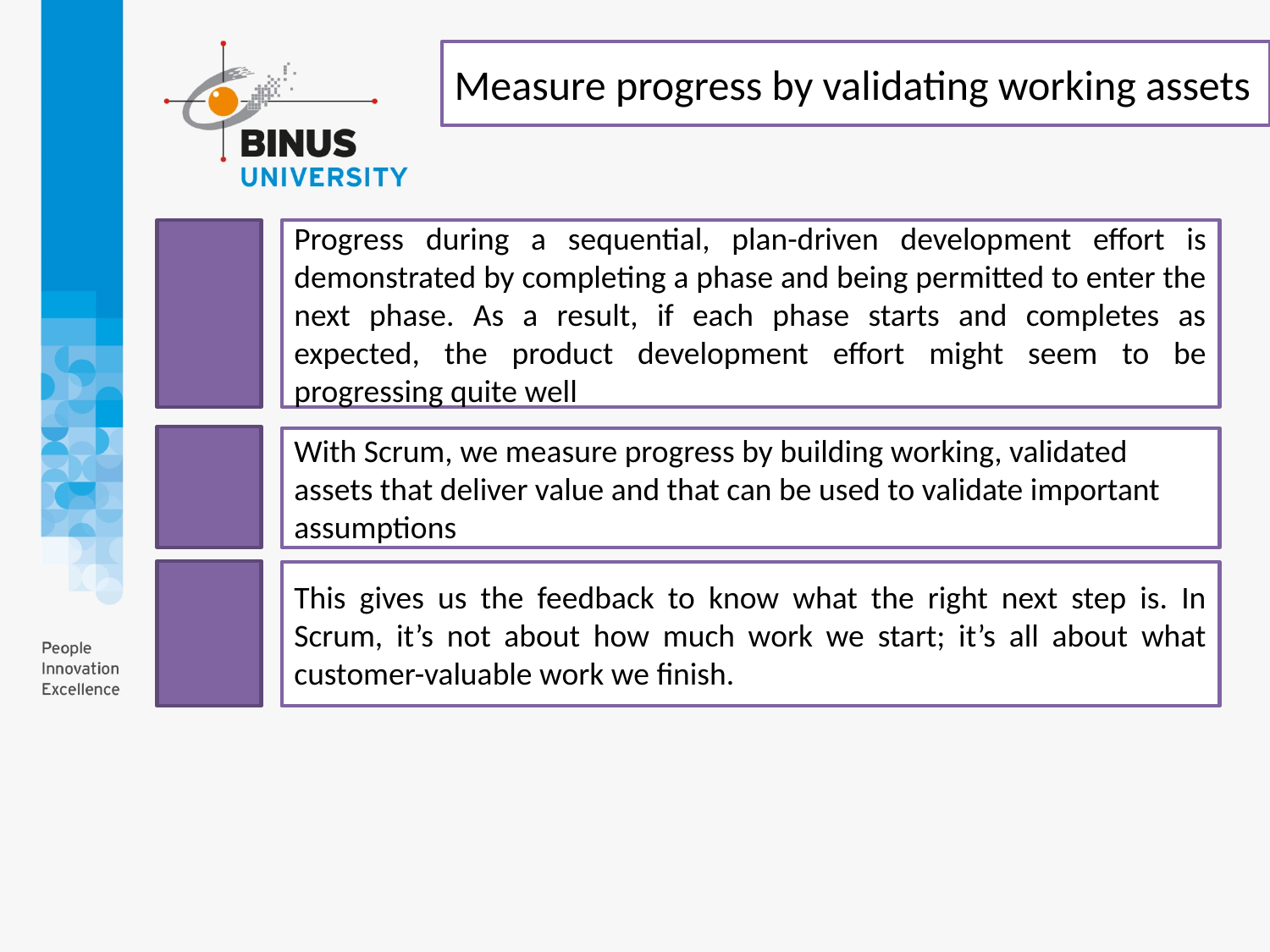

Measure progress by validating working assets
Progress during a sequential, plan-driven development effort is demonstrated by completing a phase and being permitted to enter the next phase. As a result, if each phase starts and completes as expected, the product development effort might seem to be progressing quite well

With Scrum, we measure progress by building working, validated assets that deliver value and that can be used to validate important assumptions

This gives us the feedback to know what the right next step is. In Scrum, it’s not about how much work we start; it’s all about what customer-valuable work we finish.